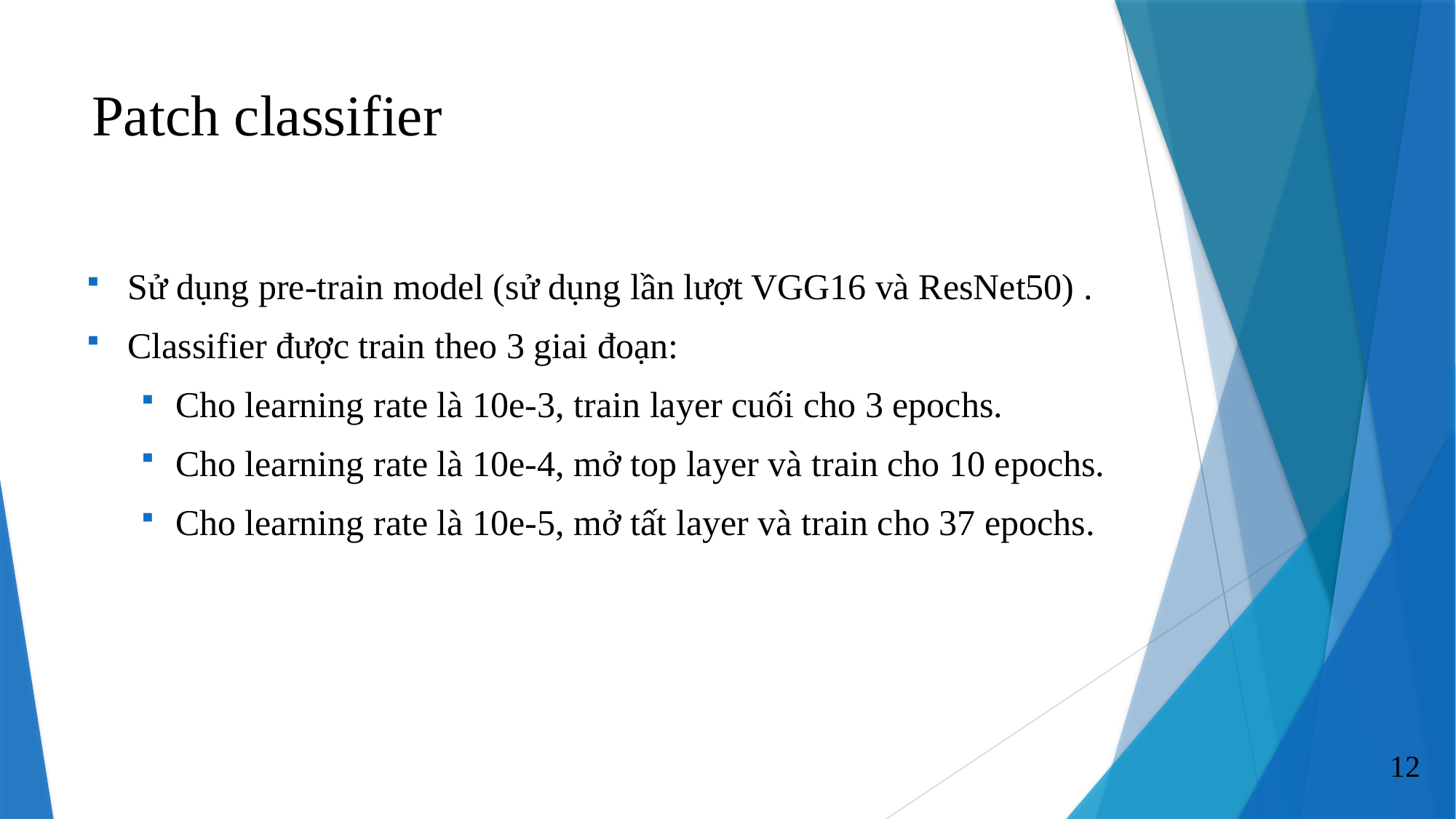

# Patch classifier
Sử dụng pre-train model (sử dụng lần lượt VGG16 và ResNet50) .
Classifier được train theo 3 giai đoạn:
Cho learning rate là 10e-3, train layer cuối cho 3 epochs.
Cho learning rate là 10e-4, mở top layer và train cho 10 epochs.
Cho learning rate là 10e-5, mở tất layer và train cho 37 epochs.

12